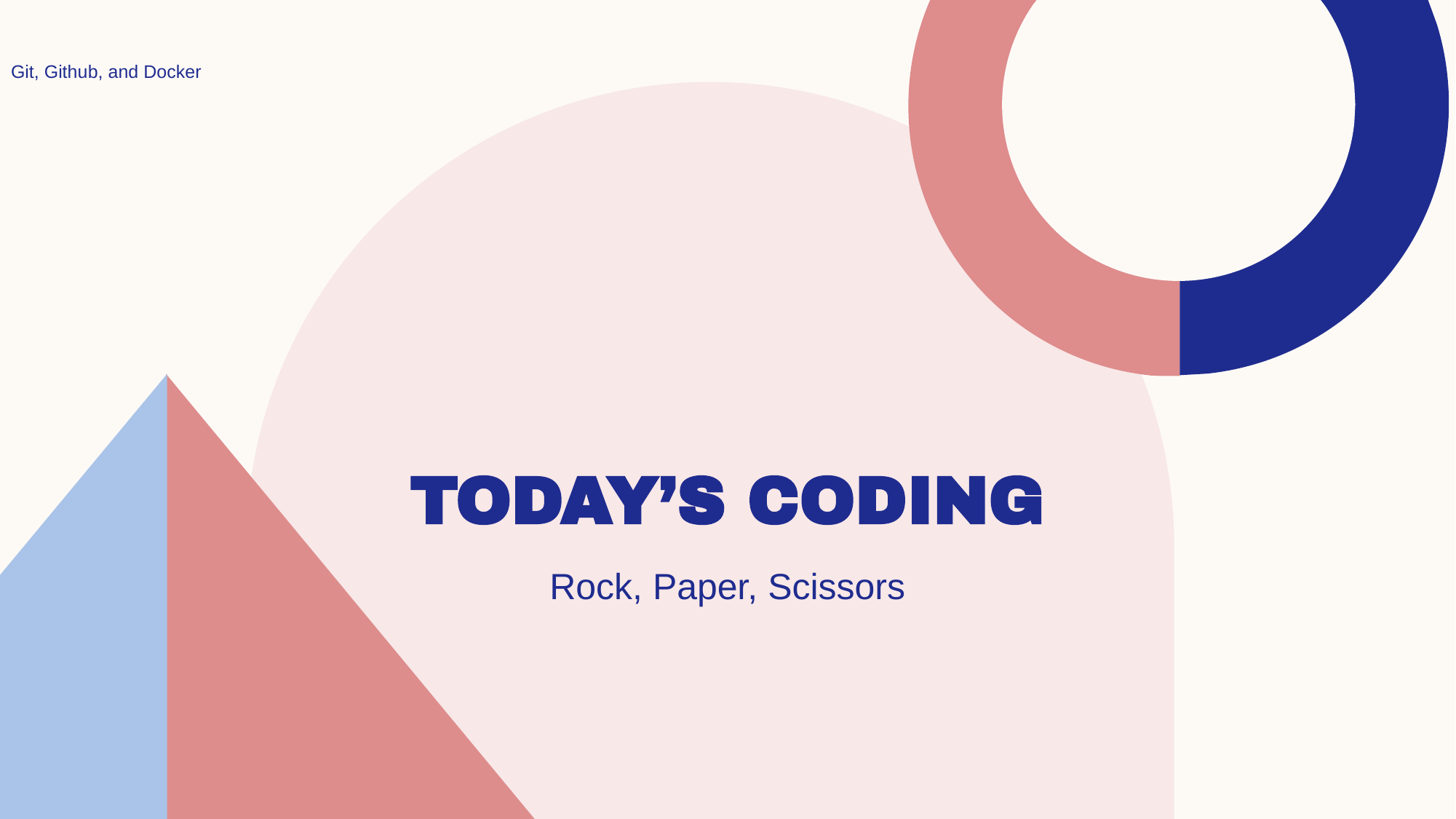

Git, Github, and Docker
21
# Today’s coding
Rock, Paper, Scissors